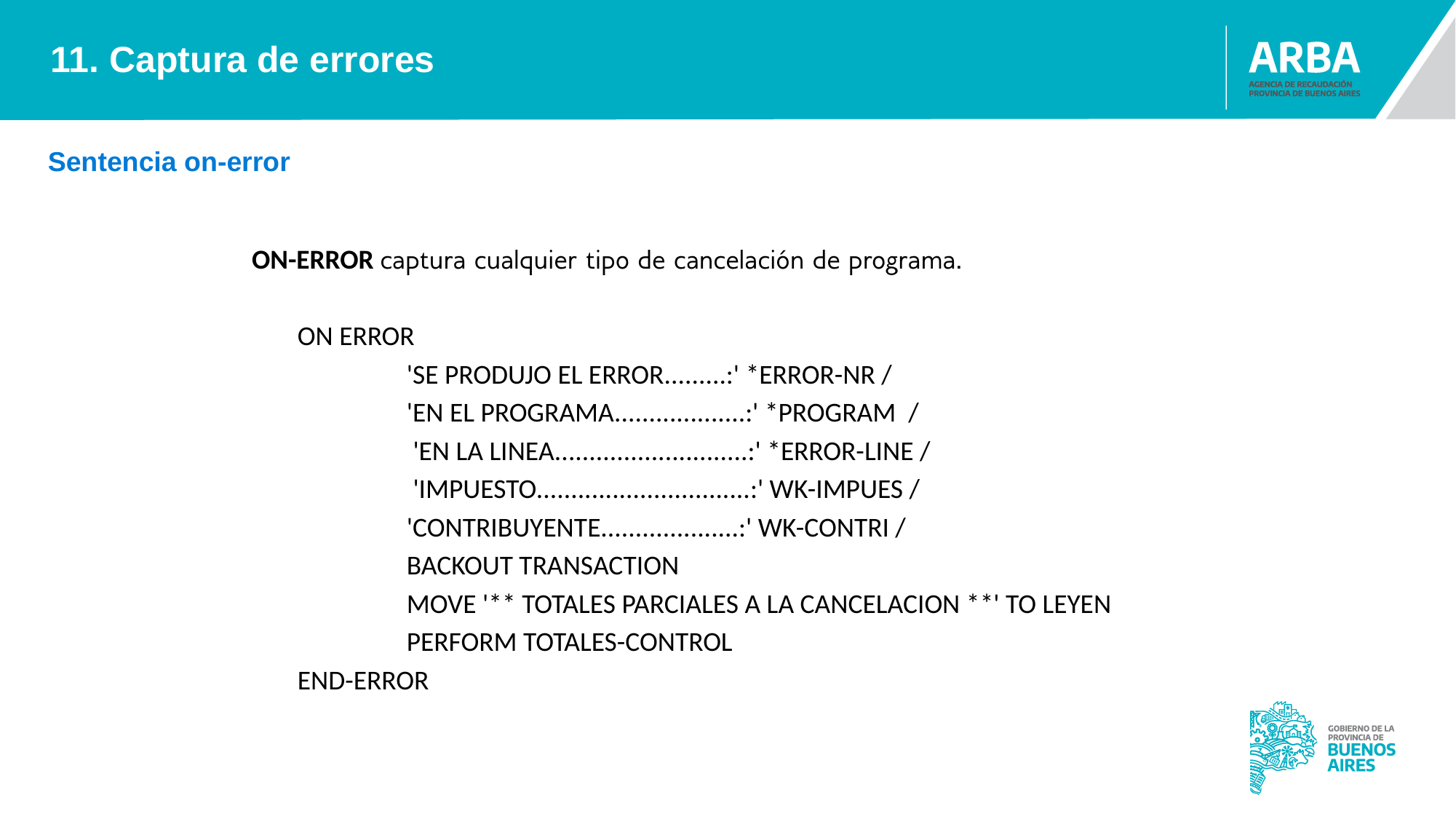

11. Captura de errores
Sentencia on-error
ON-ERROR captura cualquier tipo de cancelación de programa.

	ON ERROR
 		'SE PRODUJO EL ERROR.........:' *ERROR-NR /
  		'EN EL PROGRAMA...................:' *PROGRAM  /
 		 'EN LA LINEA............................:' *ERROR-LINE /
 		 'IMPUESTO...............................:' WK-IMPUES /
  		'CONTRIBUYENTE....................:' WK-CONTRI /
  		BACKOUT TRANSACTION
  		MOVE '** TOTALES PARCIALES A LA CANCELACION **' TO LEYEN
  		PERFORM TOTALES-CONTROL
	END-ERROR